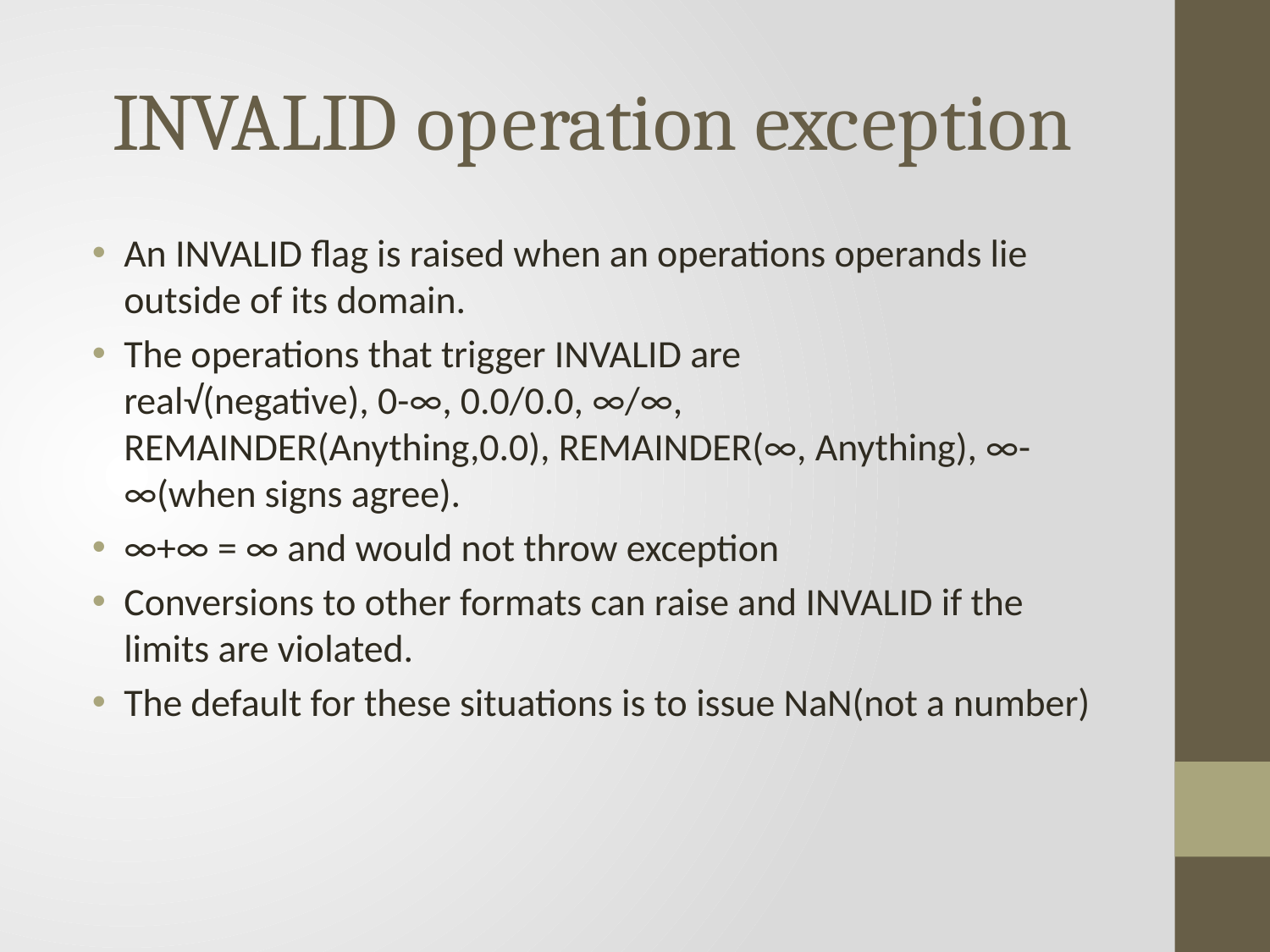

# INVALID operation exception
An INVALID flag is raised when an operations operands lie outside of its domain.
The operations that trigger INVALID are
real√(negative), 0-∞, 0.0/0.0, ∞/∞, REMAINDER(Anything,0.0), REMAINDER(∞, Anything), ∞-∞(when signs agree).
∞+∞ = ∞ and would not throw exception
Conversions to other formats can raise and INVALID if the limits are violated.
The default for these situations is to issue NaN(not a number)